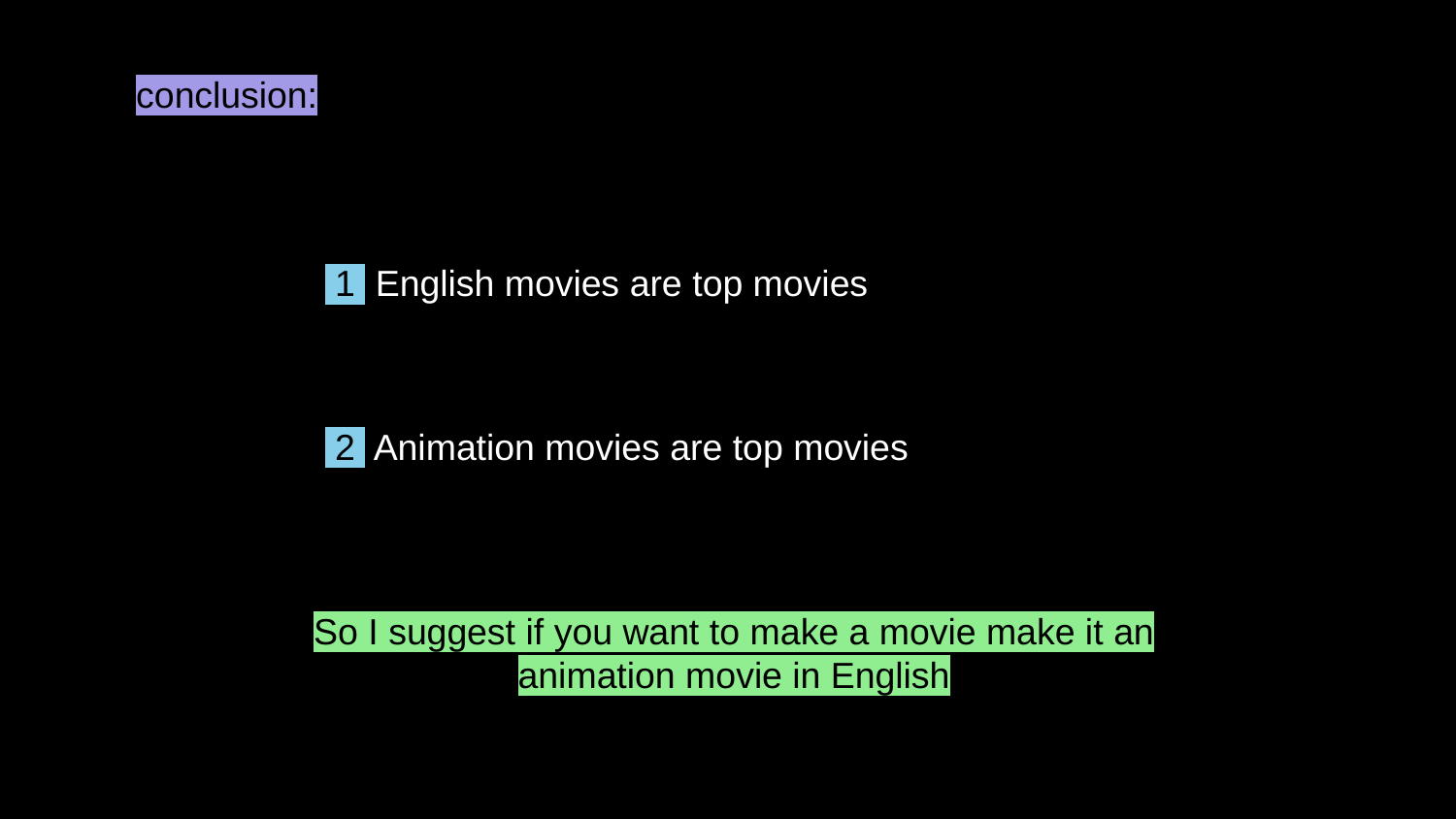

conclusion:
 1  English movies are top movies
 2  Animation movies are top movies
So I suggest if you want to make a movie make it an animation movie in English